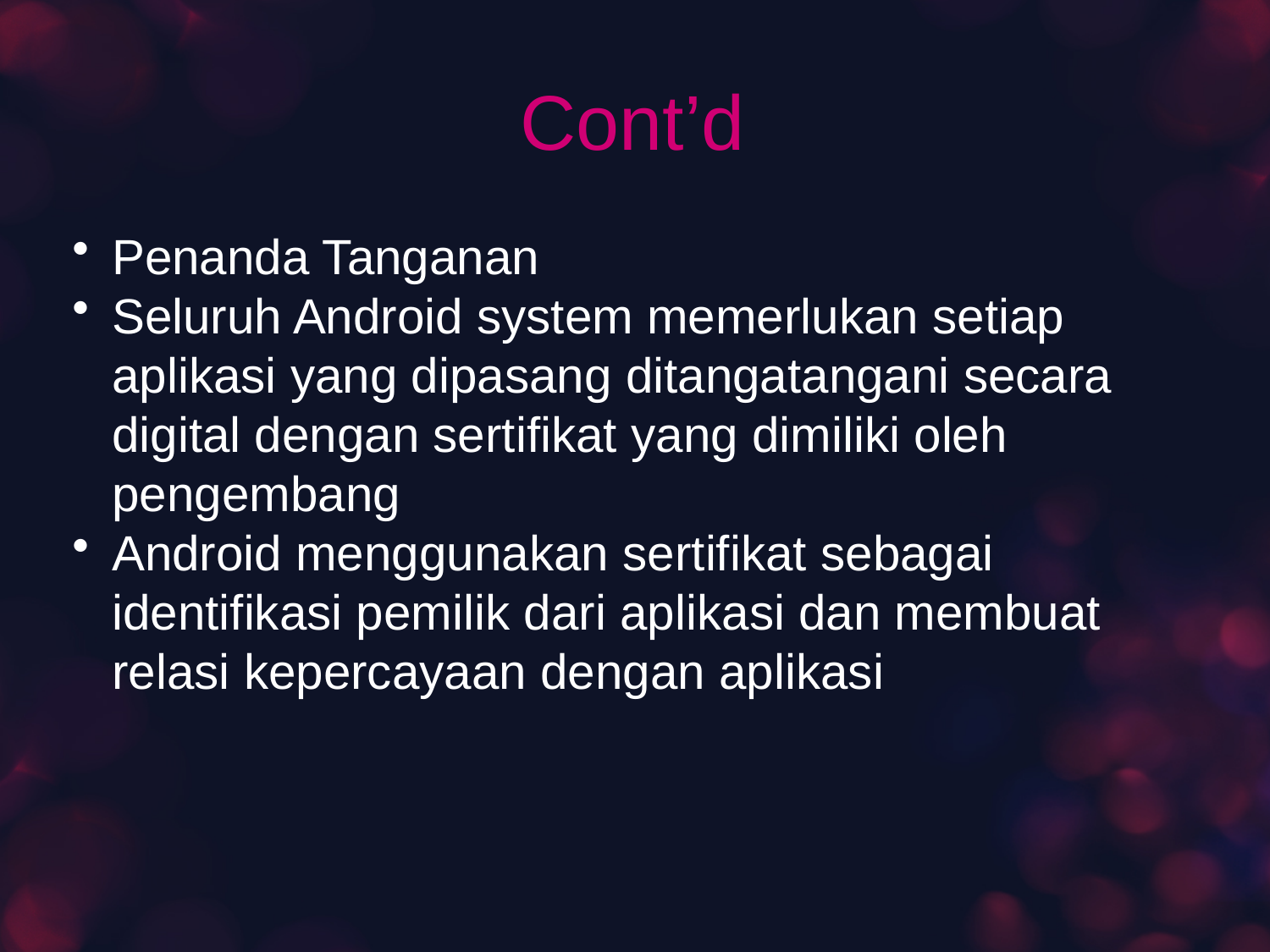

# Cont’d
Penanda Tanganan
Seluruh Android system memerlukan setiap aplikasi yang dipasang ditangatangani secara digital dengan sertifikat yang dimiliki oleh pengembang
Android menggunakan sertifikat sebagai identifikasi pemilik dari aplikasi dan membuat relasi kepercayaan dengan aplikasi